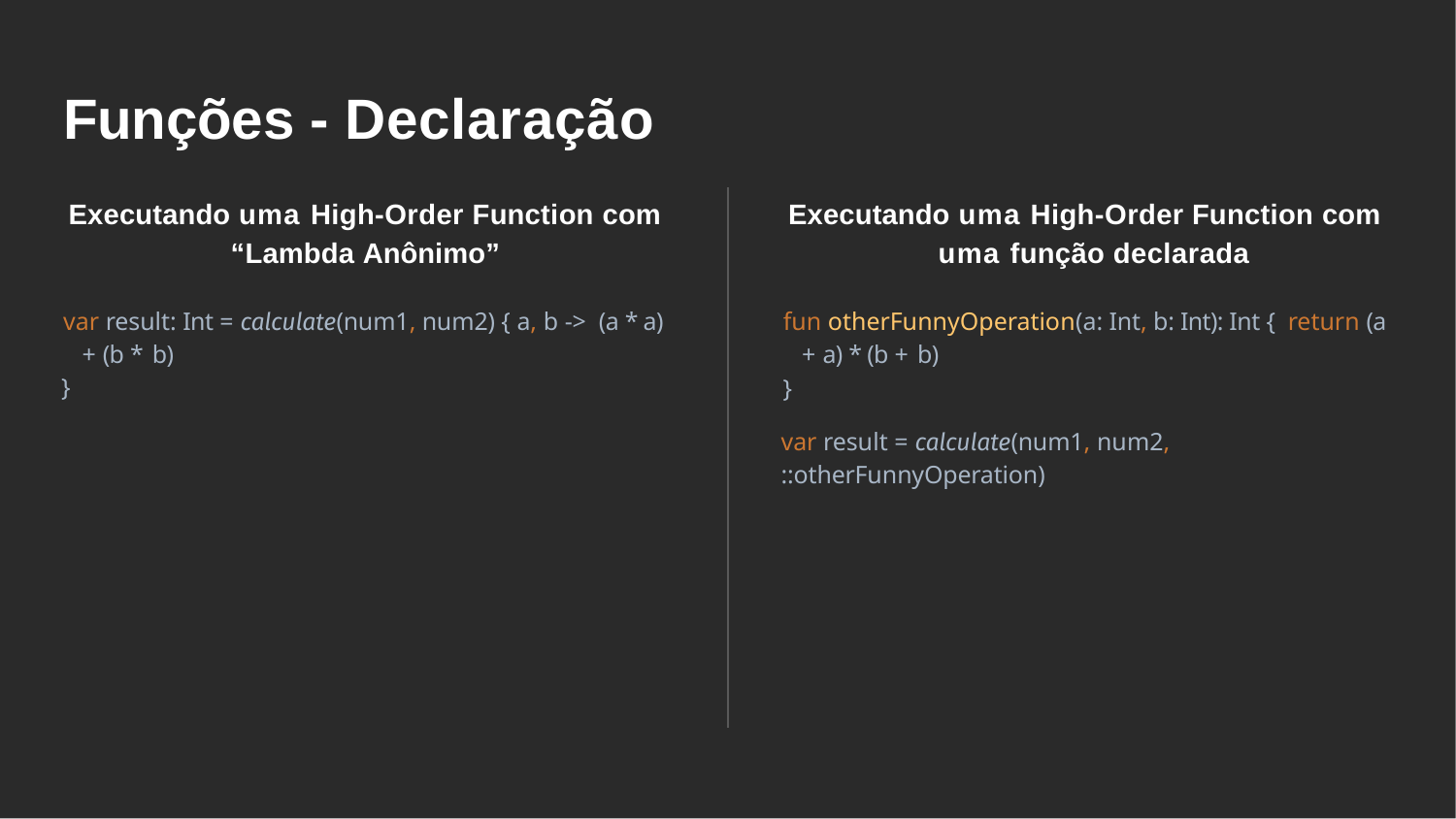

Funções - Declaração

Executando uma High-Order Function com  “Lambda Anônimo”
var result: Int = calculate(num1, num2) { a, b ->  (a * a) + (b * b)
}
Executando uma High-Order Function com  uma função declarada
fun otherFunnyOperation(a: Int, b: Int): Int {  return (a + a) * (b + b)

var result = calculate(num1, num2,
::otherFunnyOperation)

}